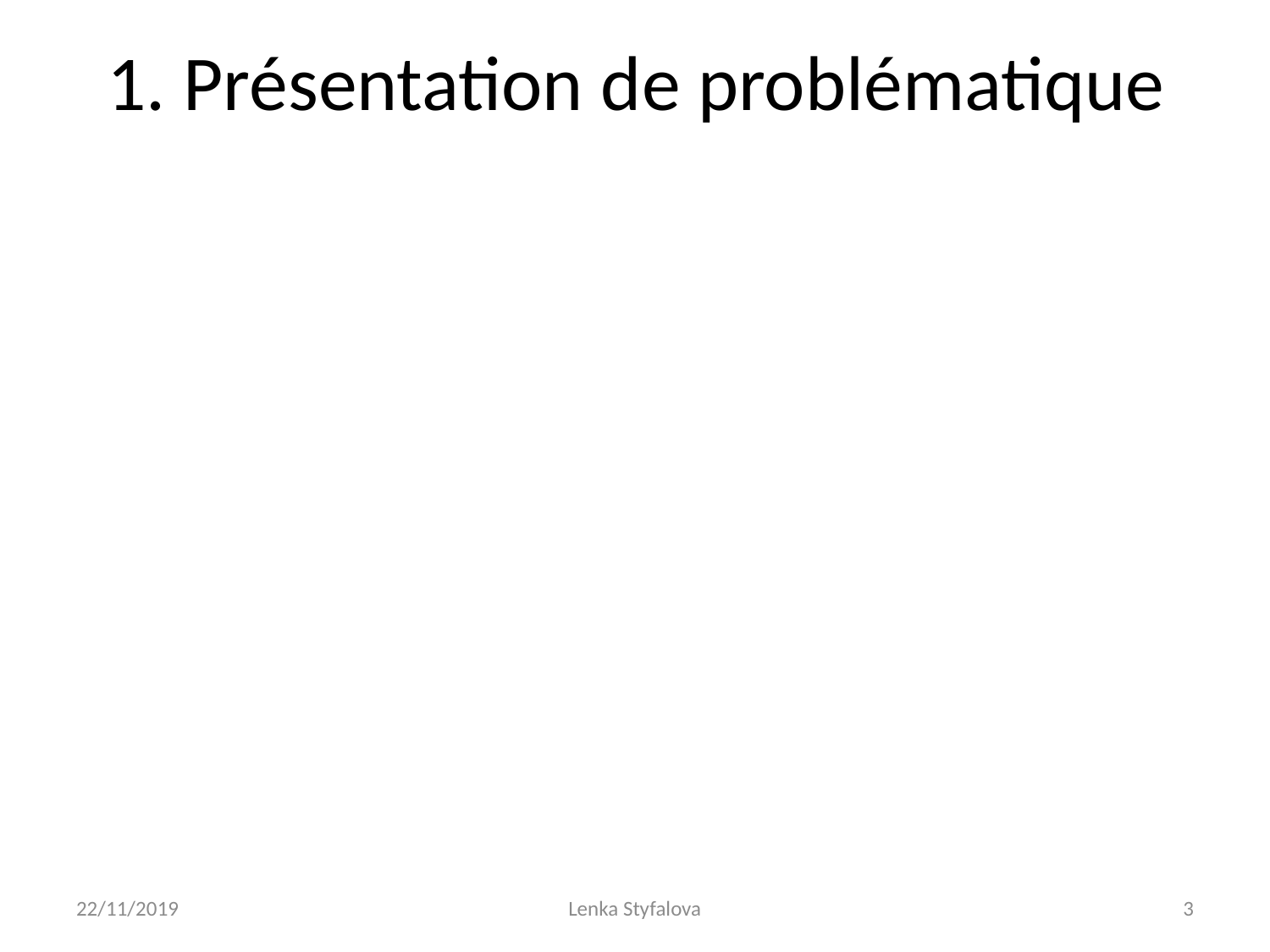

# 1. Présentation de problématique

22/11/2019
Lenka Styfalova
3